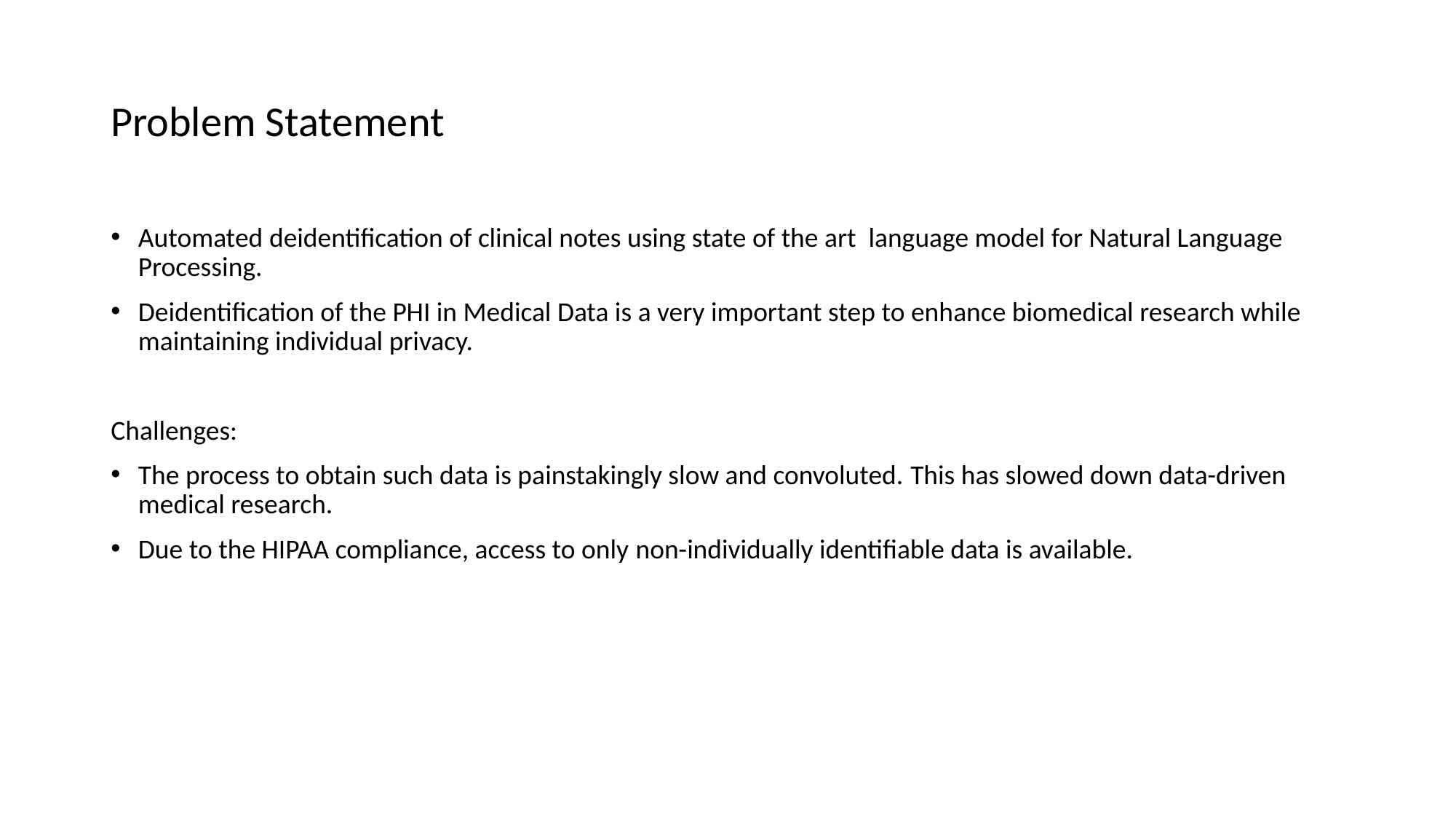

# Problem Statement
Automated deidentification of clinical notes using state of the art  language model for Natural Language Processing.
Deidentification of the PHI in Medical Data is a very important step to enhance biomedical research while maintaining individual privacy.

Challenges:
The process to obtain such data is painstakingly slow and convoluted. This has slowed down data-driven medical research.
Due to the HIPAA compliance, access to only non-individually identifiable data is available.